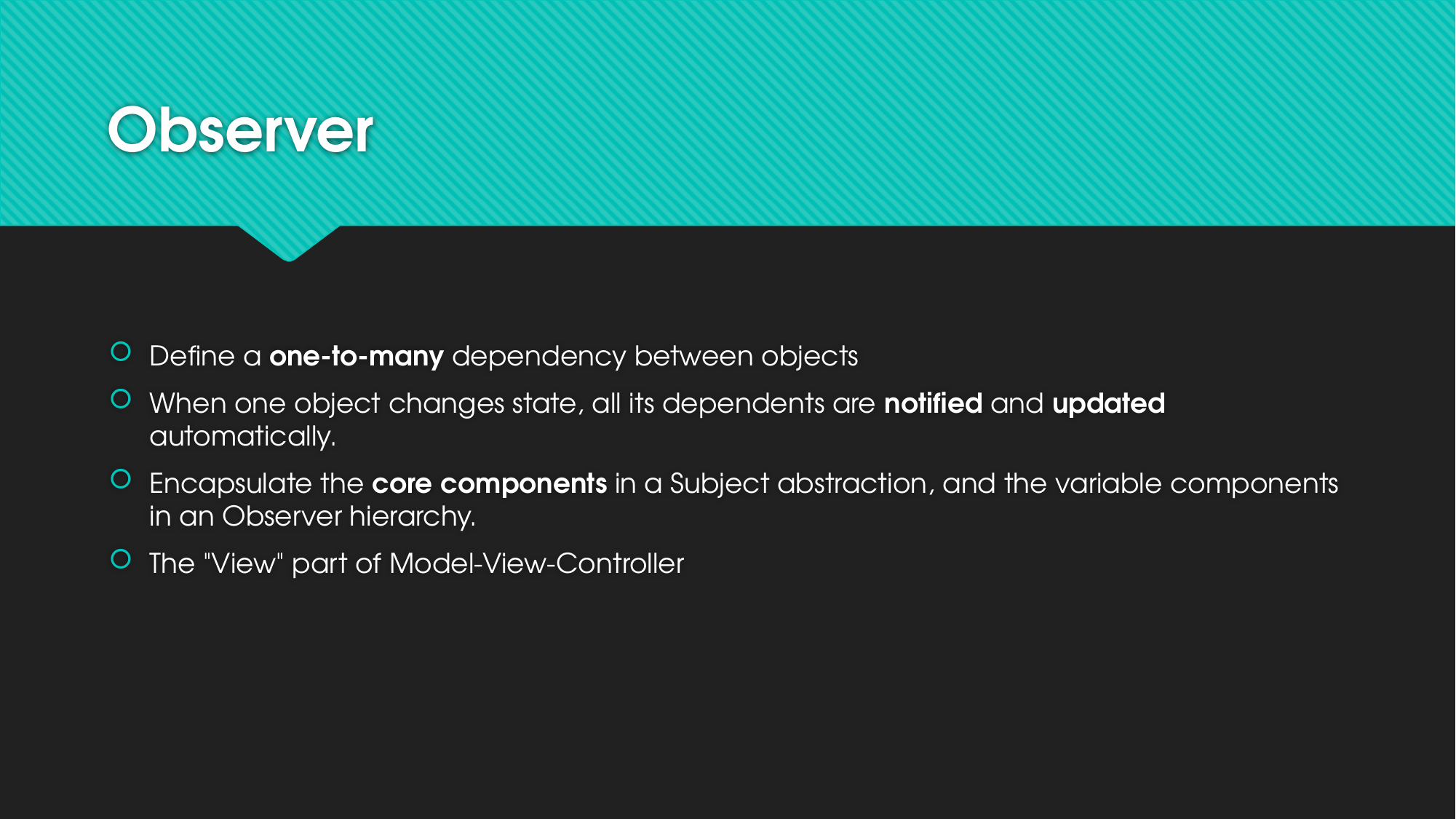

# Observer
Define a one-to-many dependency between objects
When one object changes state, all its dependents are notified and updated automatically.
Encapsulate the core components in a Subject abstraction, and the variable components in an Observer hierarchy.
The "View" part of Model-View-Controller